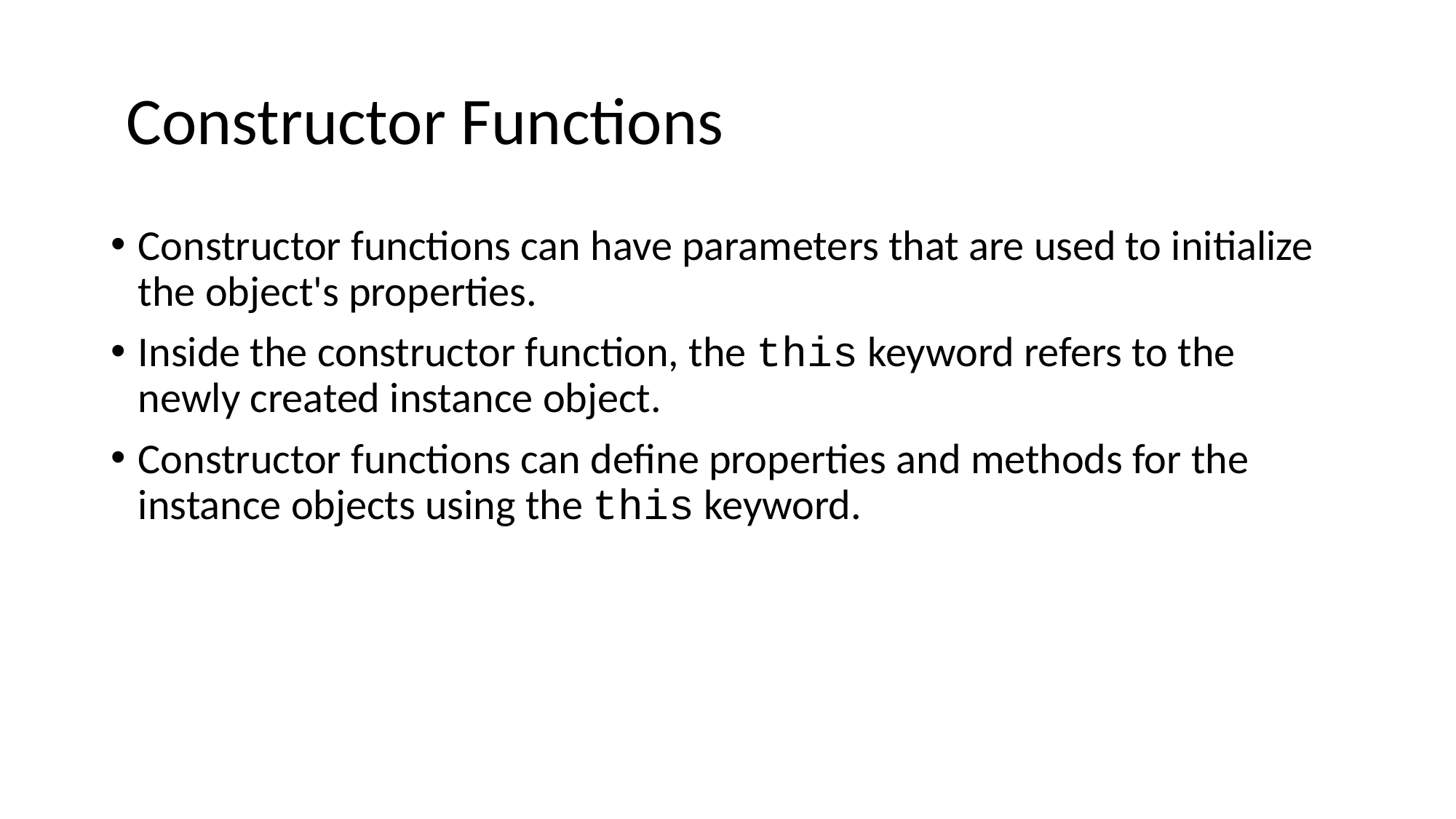

# Constructor Functions
Constructor functions can have parameters that are used to initialize the object's properties.
Inside the constructor function, the this keyword refers to the newly created instance object.
Constructor functions can define properties and methods for the instance objects using the this keyword.